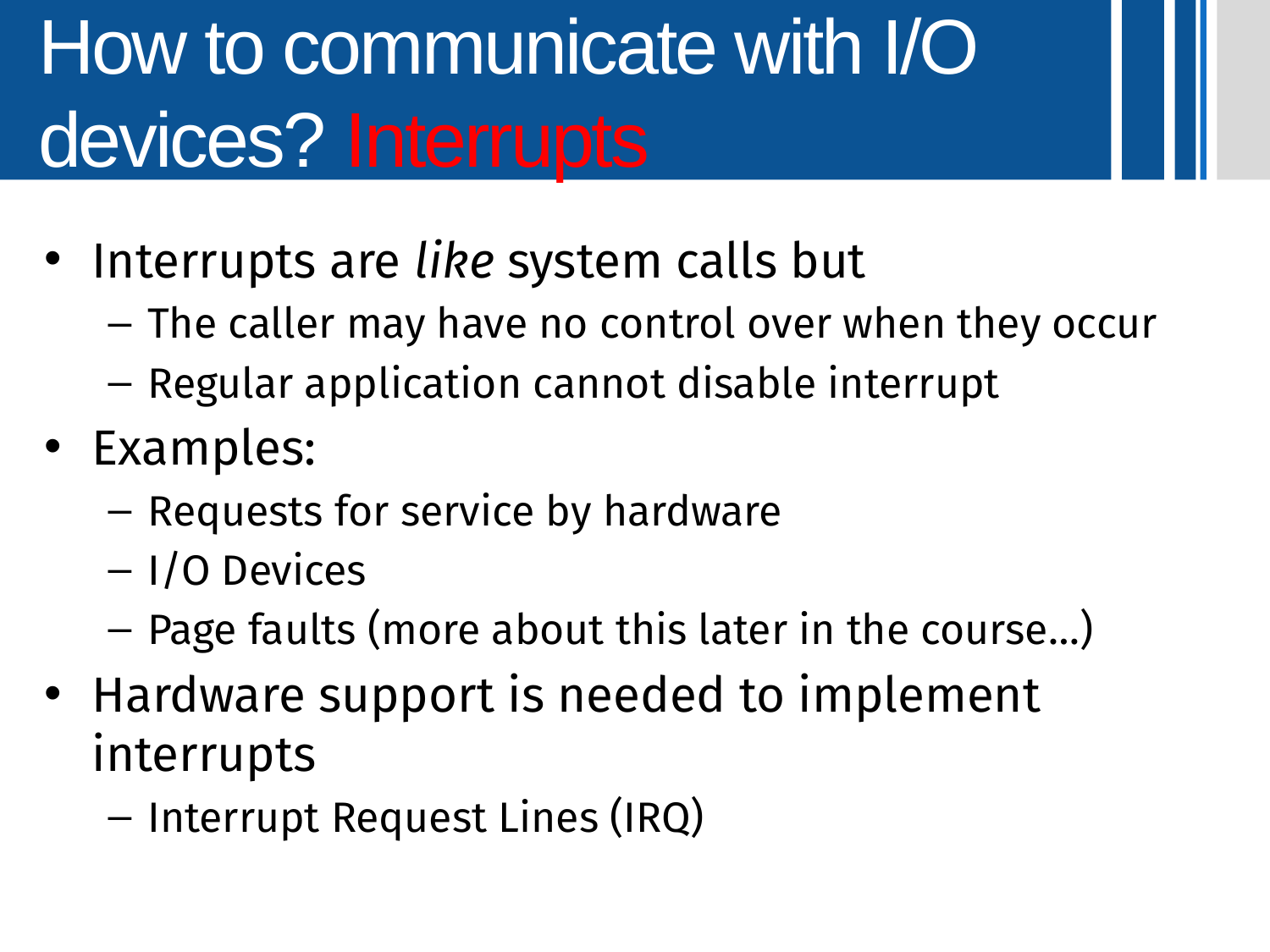

# How to communicate with I/O devices? Interrupts
Interrupts are like system calls but
The caller may have no control over when they occur
Regular application cannot disable interrupt
Examples:
Requests for service by hardware
I/O Devices
Page faults (more about this later in the course…)
Hardware support is needed to implement interrupts
Interrupt Request Lines (IRQ)